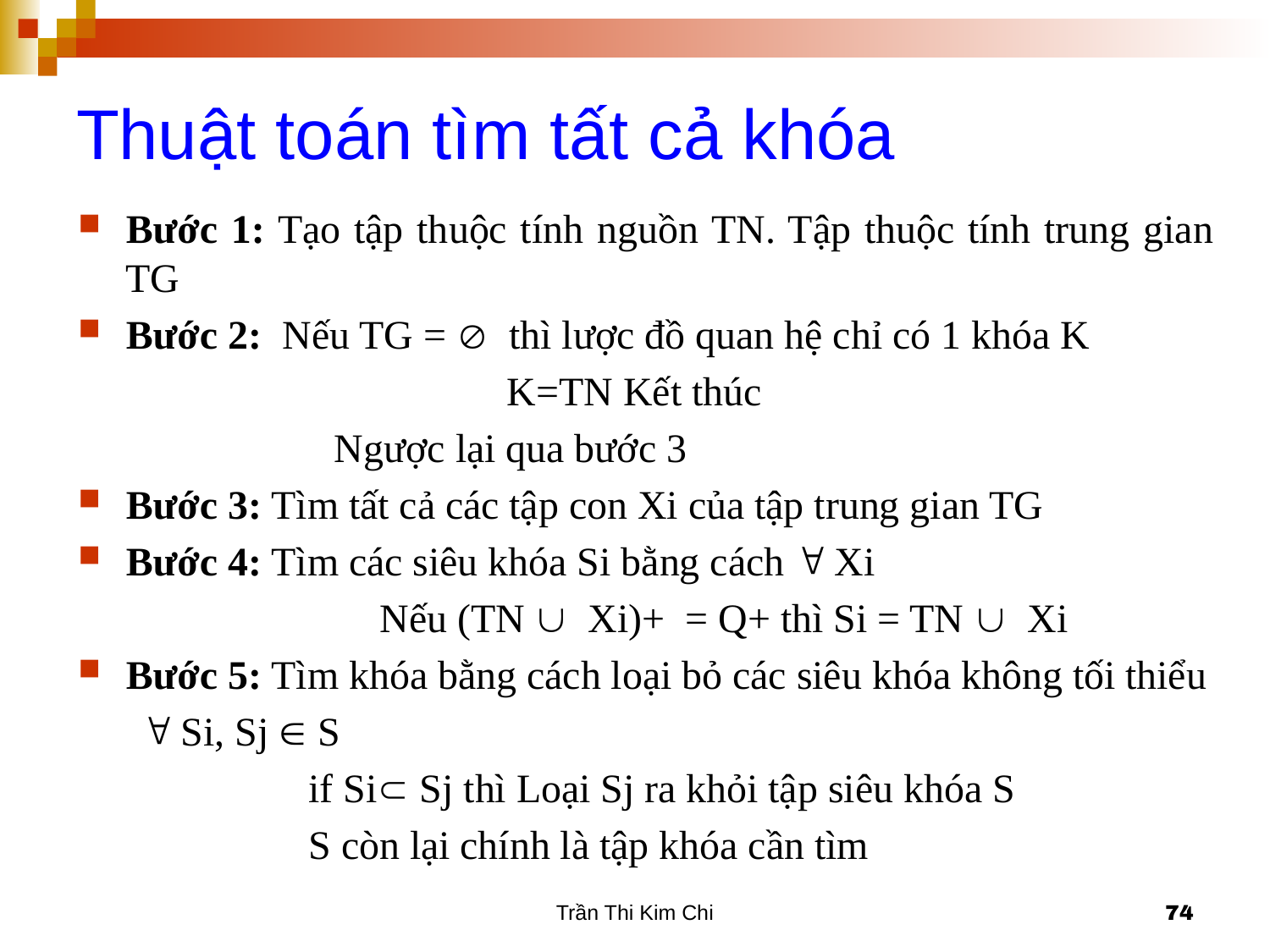

Thuật toán tìm tất cả khóa
Bước 1: Tạo tập thuộc tính nguồn TN. Tập thuộc tính trung gian TG
Bước 2:  Nếu TG = ∅  thì lược đồ quan hệ chỉ có 1 khóa K
				K=TN Kết thúc
	     	        Ngược lại qua bước 3
Bước 3: Tìm tất cả các tập con Xi của tập trung gian TG
Bước 4: Tìm các siêu khóa Si bằng cách ∀ Xi
			Nếu (TN ∪  Xi)+  = Q+ thì Si = TN ∪  Xi
Bước 5: Tìm khóa bằng cách loại bỏ các siêu khóa không tối thiểu
∀ Si, Sj ∈ S
		if Si⊂ Sj thì Loại Sj ra khỏi tập siêu khóa S
		S còn lại chính là tập khóa cần tìm

Trần Thi Kim Chi
74